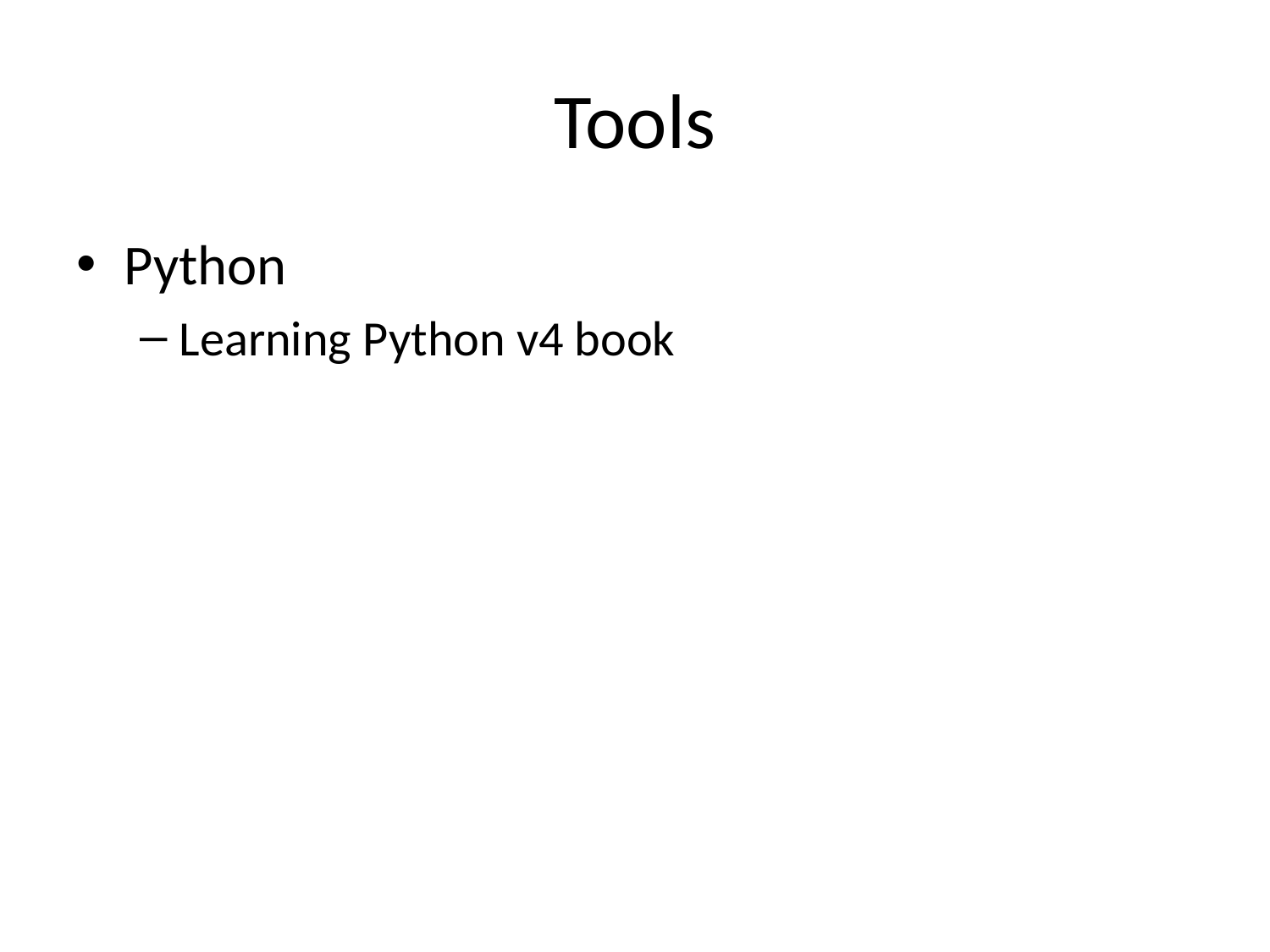

# Tools
Python
Learning Python v4 book